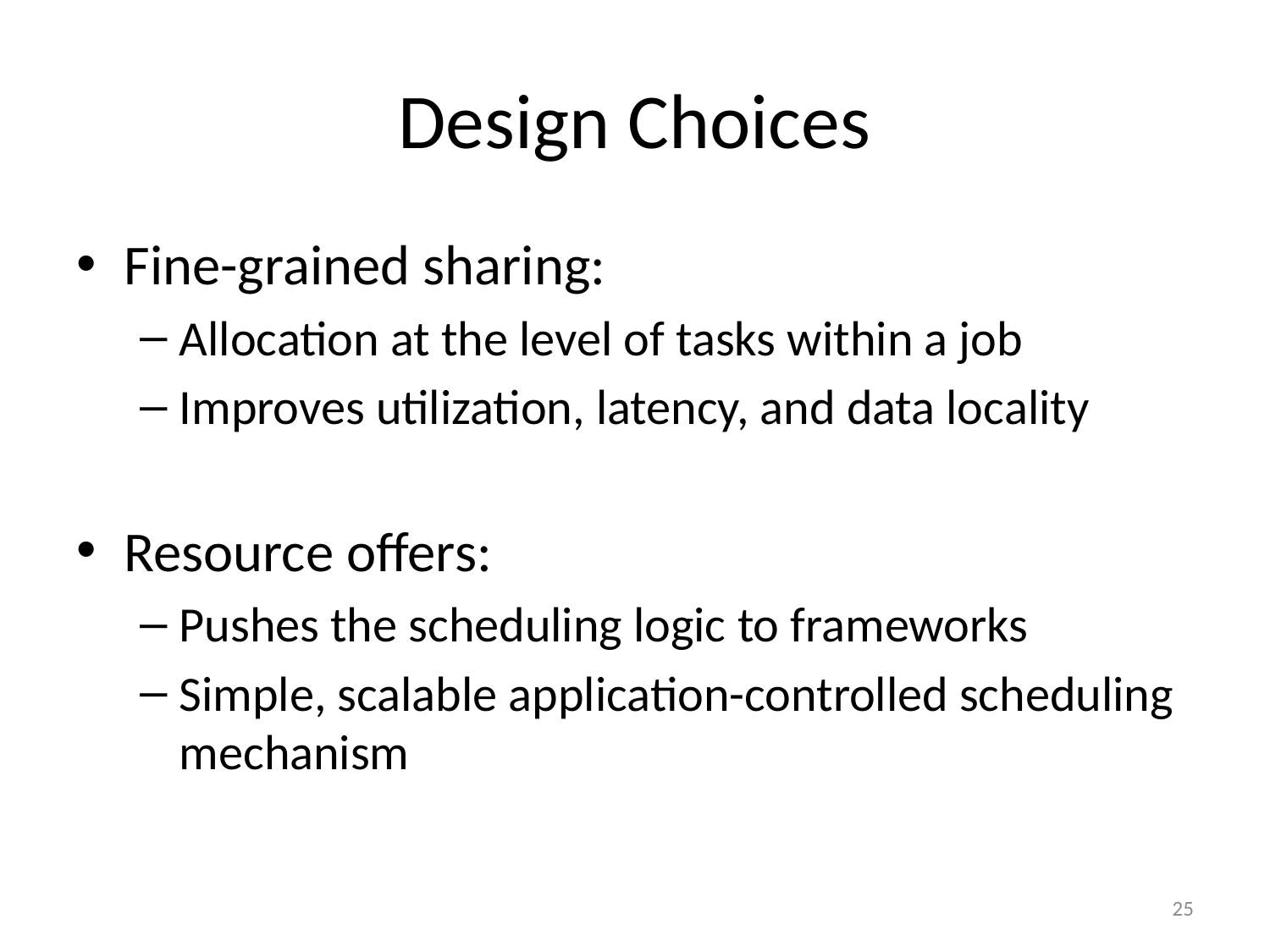

# Design Choices
Fine-grained sharing:
Allocation at the level of tasks within a job
Improves utilization, latency, and data locality

Resource offers:
Pushes the scheduling logic to frameworks
Simple, scalable application-controlled scheduling mechanism
25